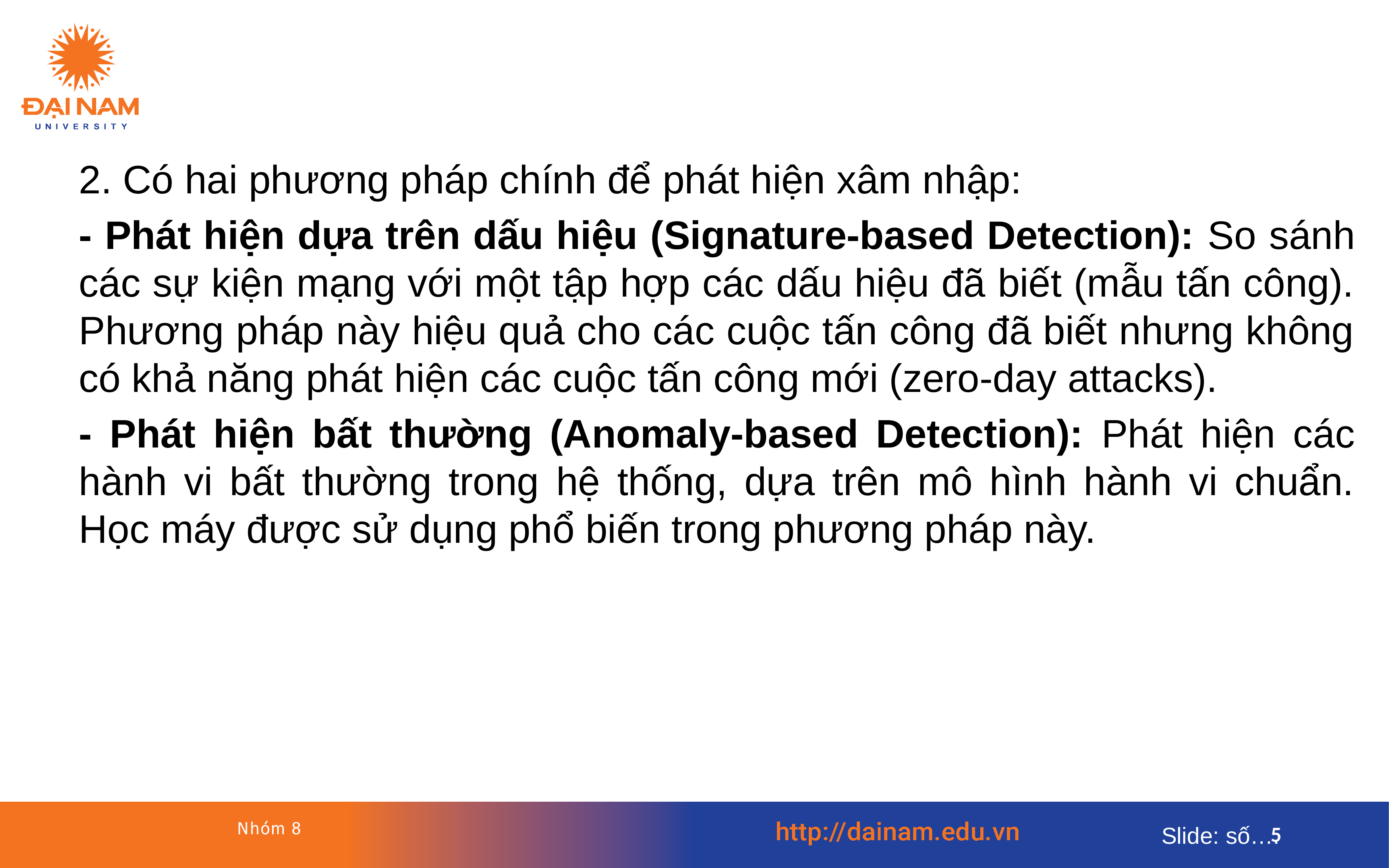

#
2. Có hai phương pháp chính để phát hiện xâm nhập:
- Phát hiện dựa trên dấu hiệu (Signature-based Detection): So sánh các sự kiện mạng với một tập hợp các dấu hiệu đã biết (mẫu tấn công). Phương pháp này hiệu quả cho các cuộc tấn công đã biết nhưng không có khả năng phát hiện các cuộc tấn công mới (zero-day attacks).
- Phát hiện bất thường (Anomaly-based Detection): Phát hiện các hành vi bất thường trong hệ thống, dựa trên mô hình hành vi chuẩn. Học máy được sử dụng phổ biến trong phương pháp này.

Nhóm 8
5